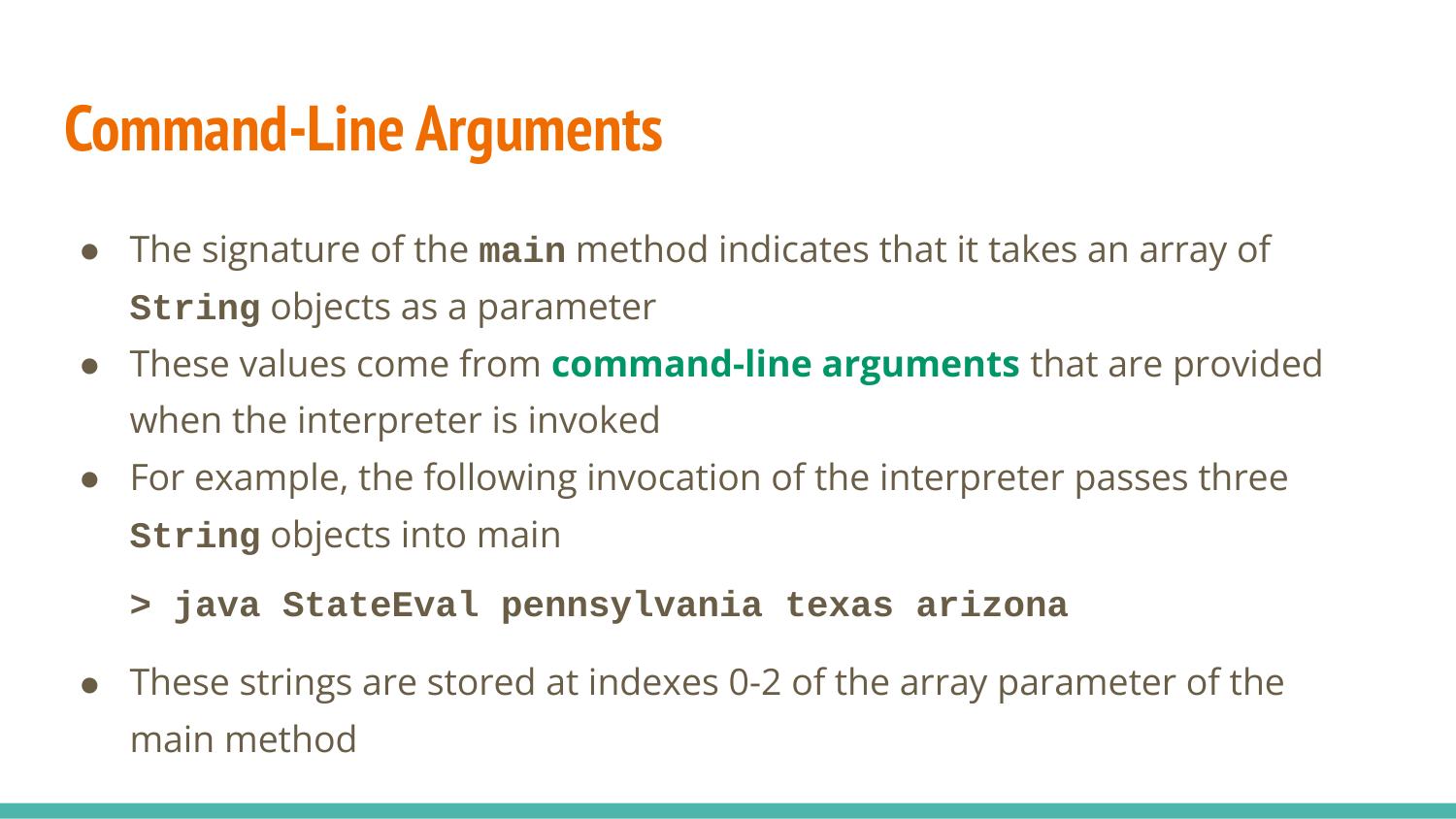

# Command-Line Arguments
The signature of the main method indicates that it takes an array of String objects as a parameter
These values come from command-line arguments that are provided when the interpreter is invoked
For example, the following invocation of the interpreter passes three String objects into main
> java StateEval pennsylvania texas arizona
These strings are stored at indexes 0-2 of the array parameter of the main method